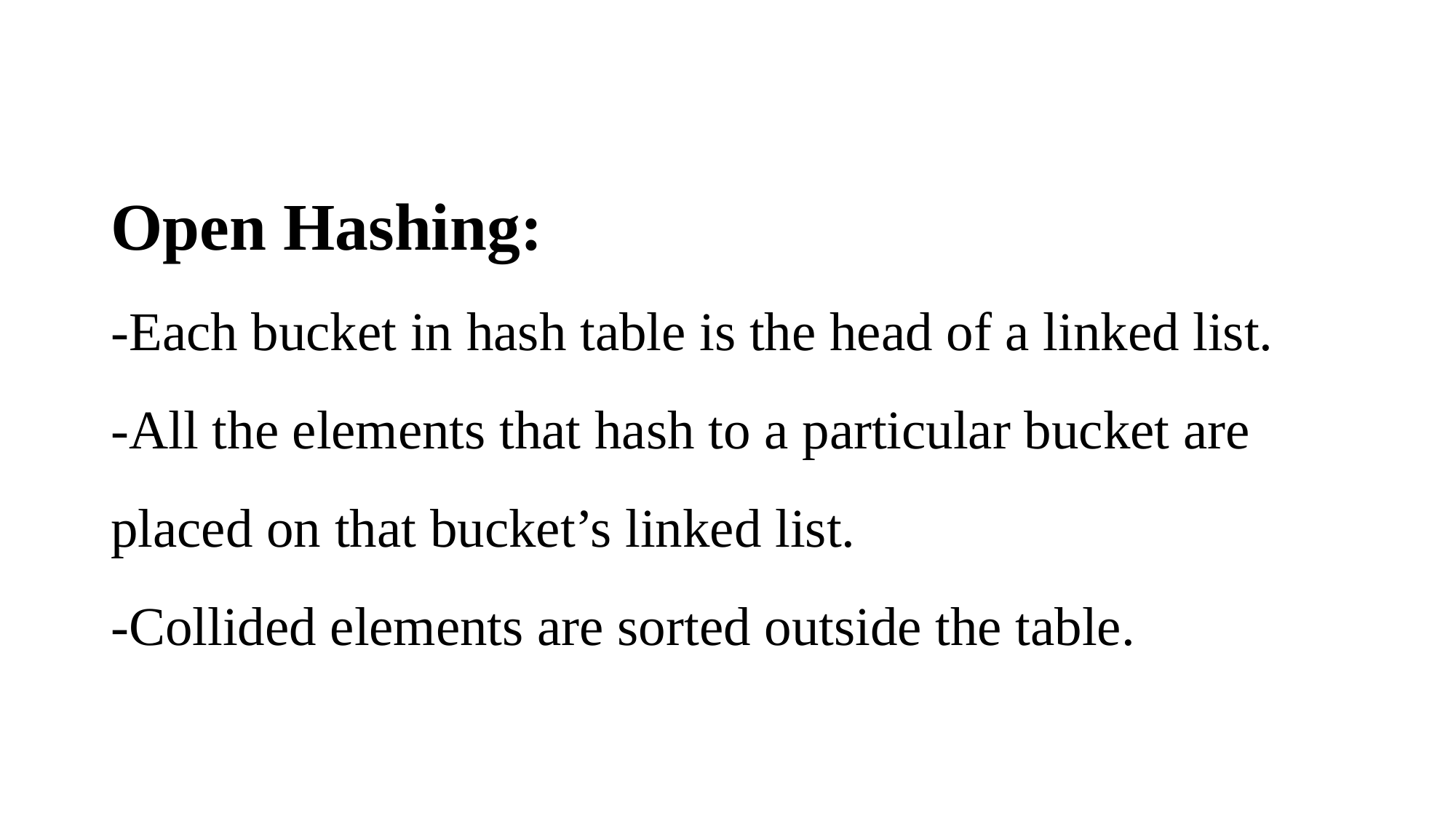

# Open Hashing: -Each bucket in hash table is the head of a linked list. -All the elements that hash to a particular bucket are placed on that bucket’s linked list. -Collided elements are sorted outside the table.